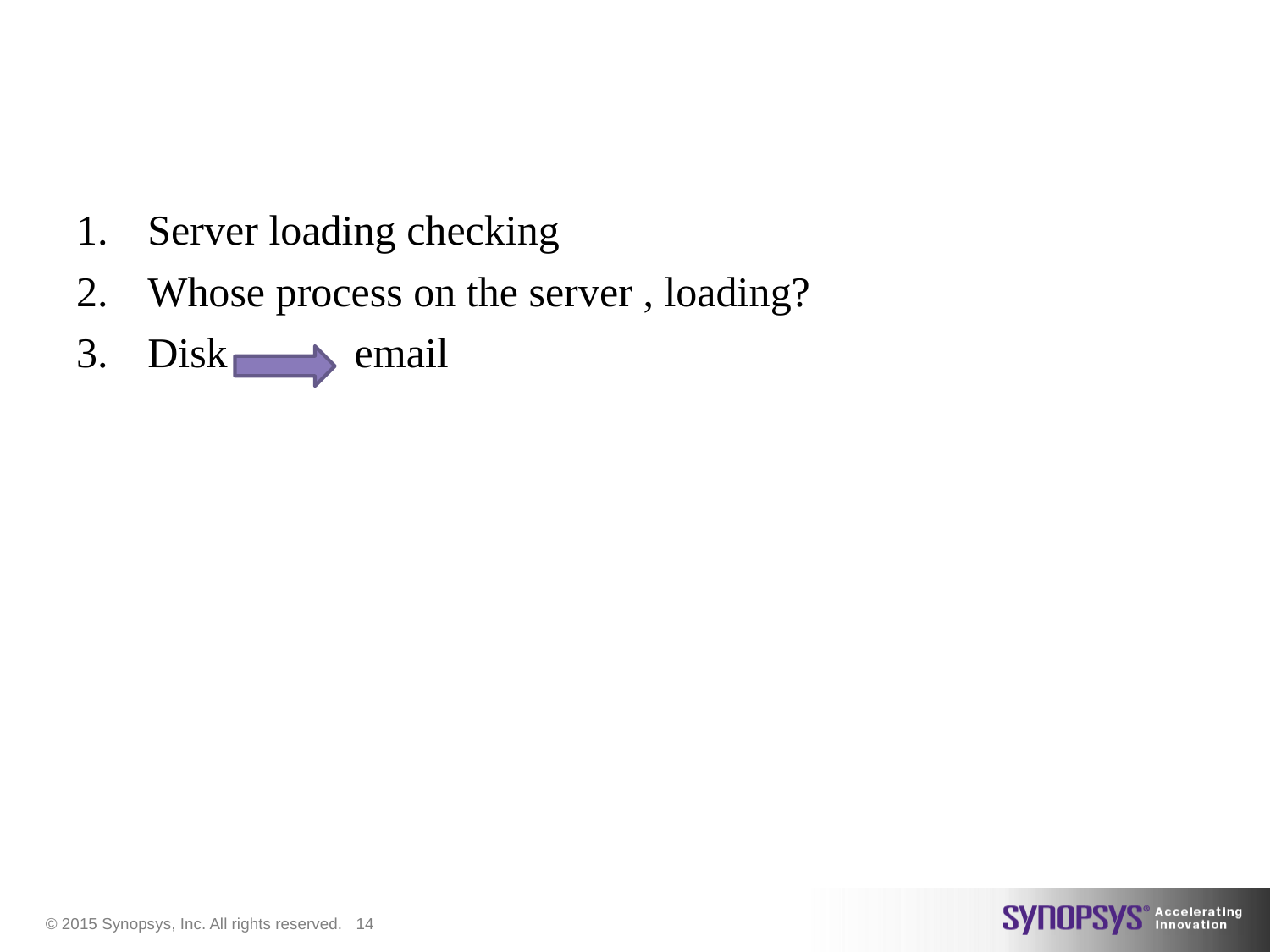

#
Server loading checking
Whose process on the server , loading?
Disk            email